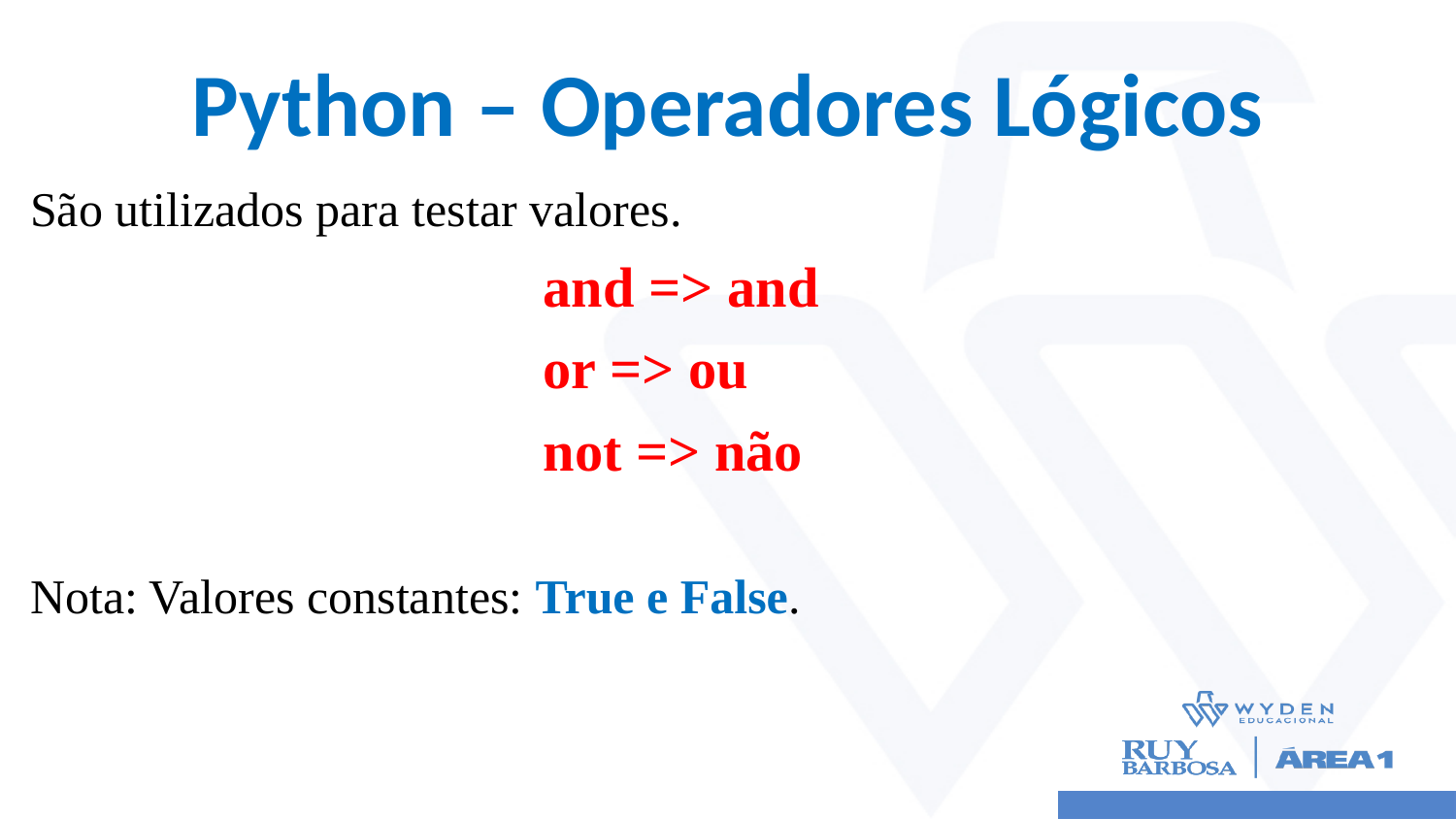

# Python – Operadores Lógicos
São utilizados para testar valores.
and => and
or => ou
not => não

Nota: Valores constantes: True e False.